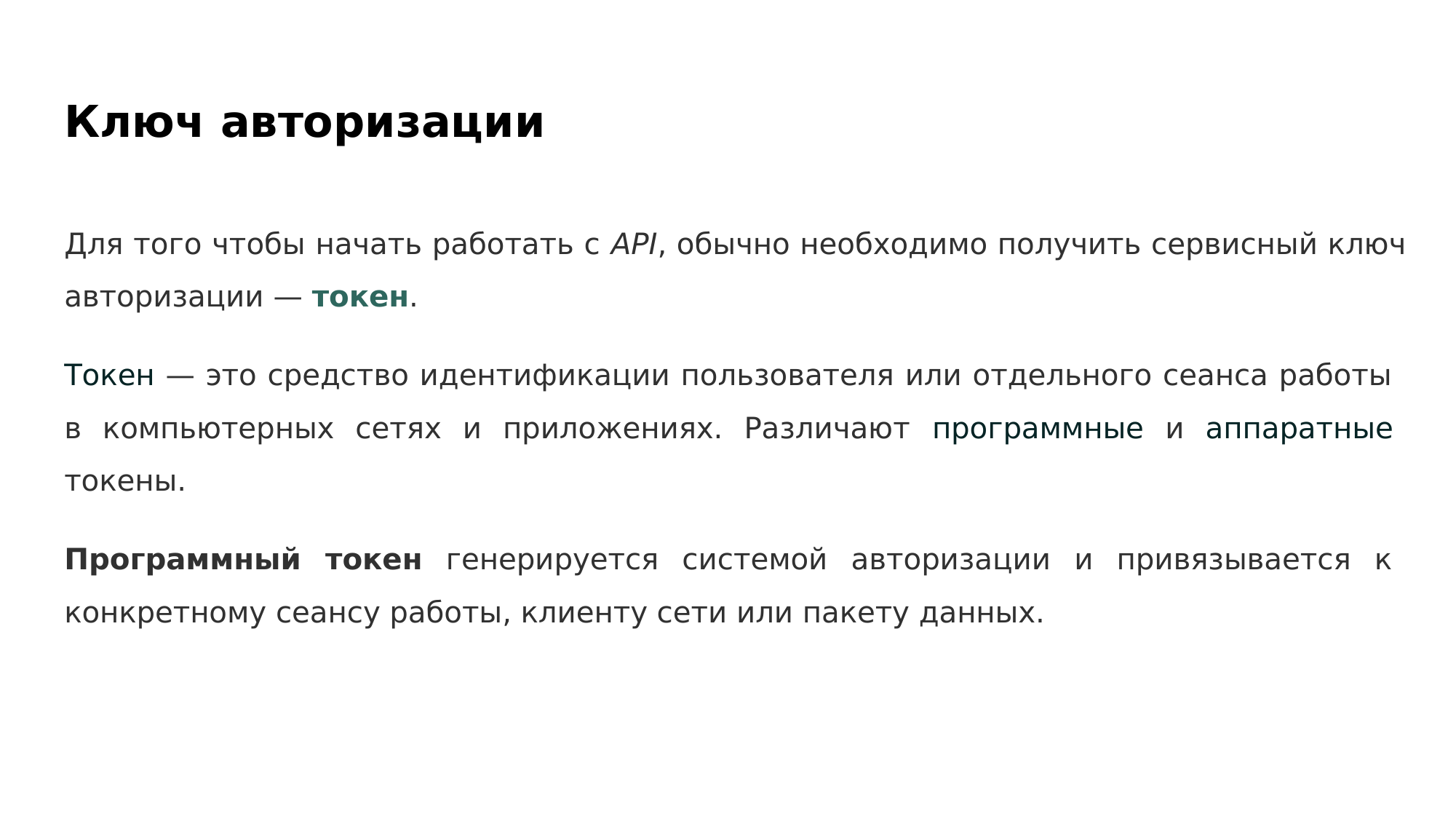

# Ключ авторизации
Для того чтобы начать работать с API, обычно необходимо получить сервисный ключ авторизации — токен.
Токен — это средство идентификации пользователя или отдельного сеанса работы в компьютерных сетях и приложениях. Различают программные и аппаратные токены.
Программный токен генерируется системой авторизации и привязывается к конкретному сеансу работы, клиенту сети или пакету данных.